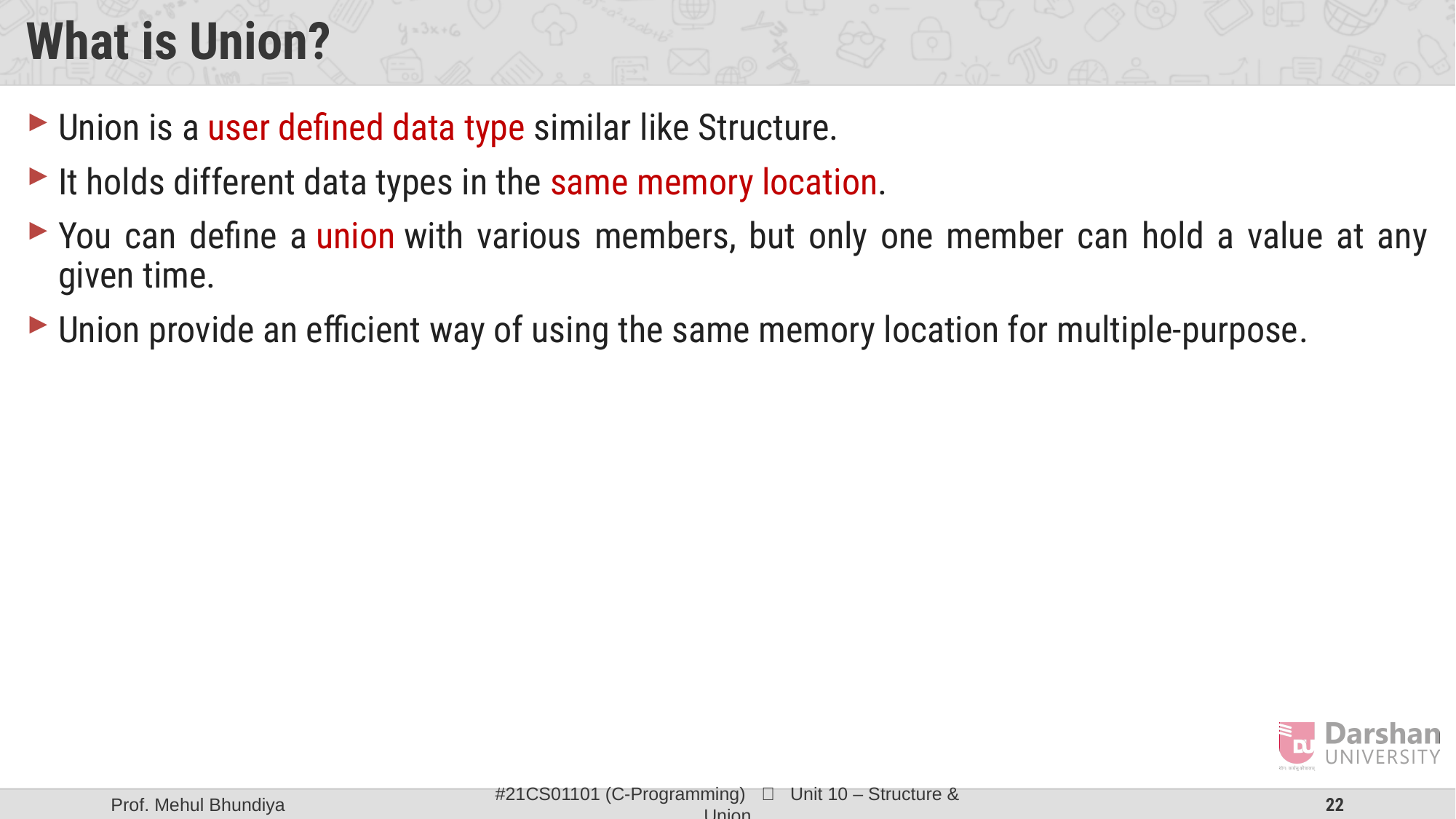

# What is Union?
Union is a user defined data type similar like Structure.
It holds different data types in the same memory location.
You can define a union with various members, but only one member can hold a value at any given time.
Union provide an efficient way of using the same memory location for multiple-purpose.